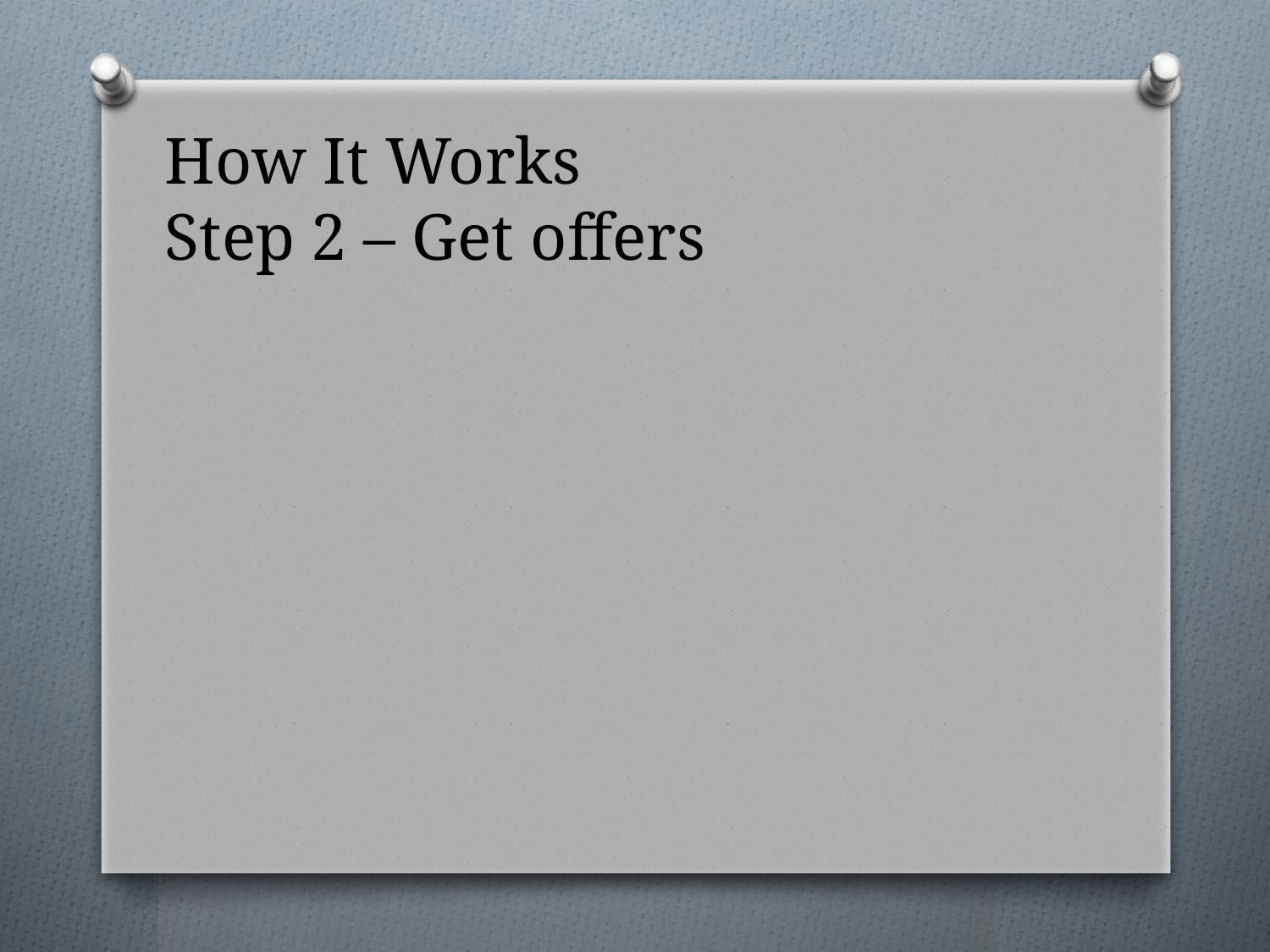

# How It Works Step 2 – Get offers